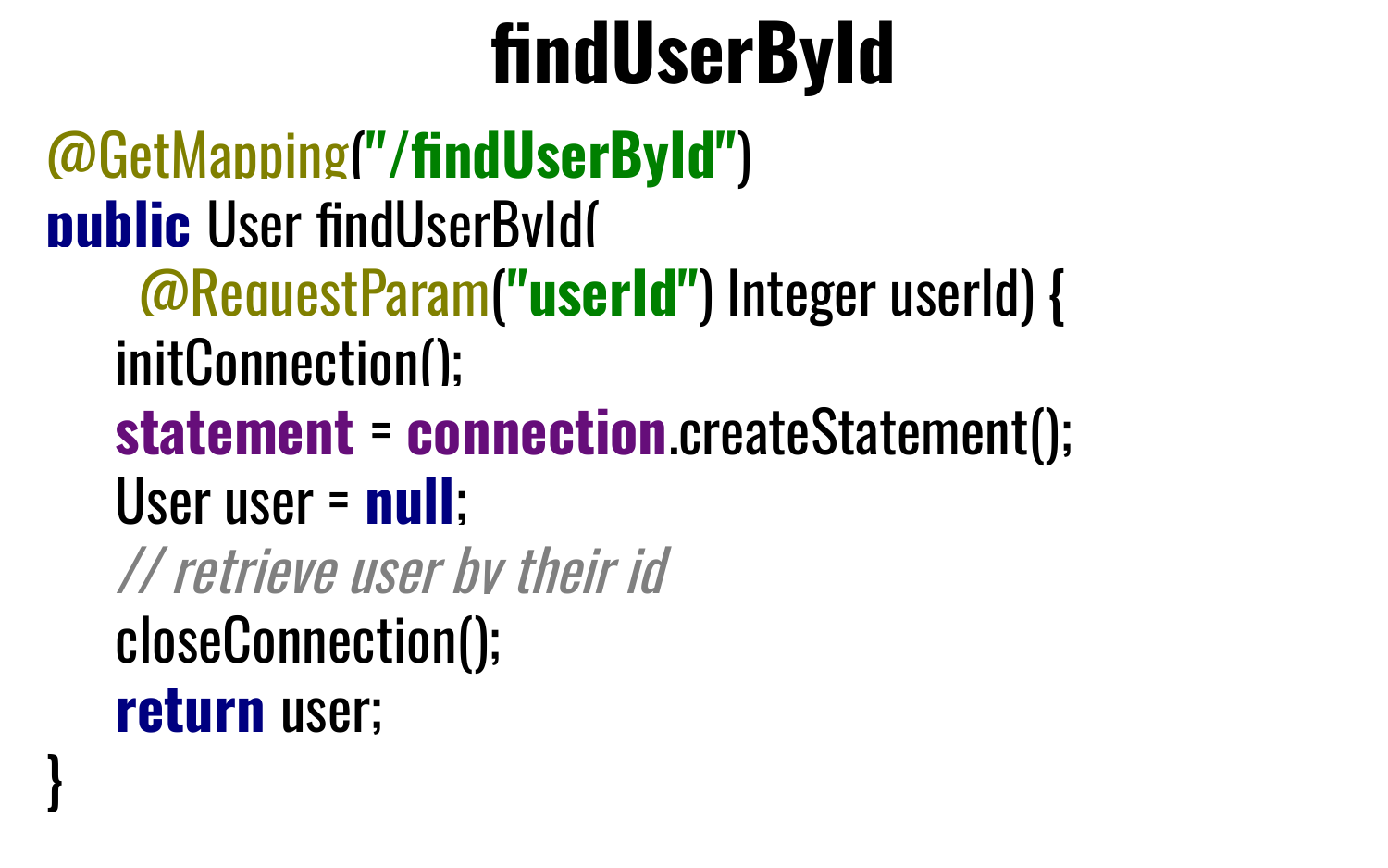

# findUserById
@GetMapping("/findUserById")
public User findUserById(
       @RequestParam("userId") Integer userId) {
initConnection();
statement = connection.createStatement();
User user = null;
// retrieve user by their id
closeConnection();
return user;
}